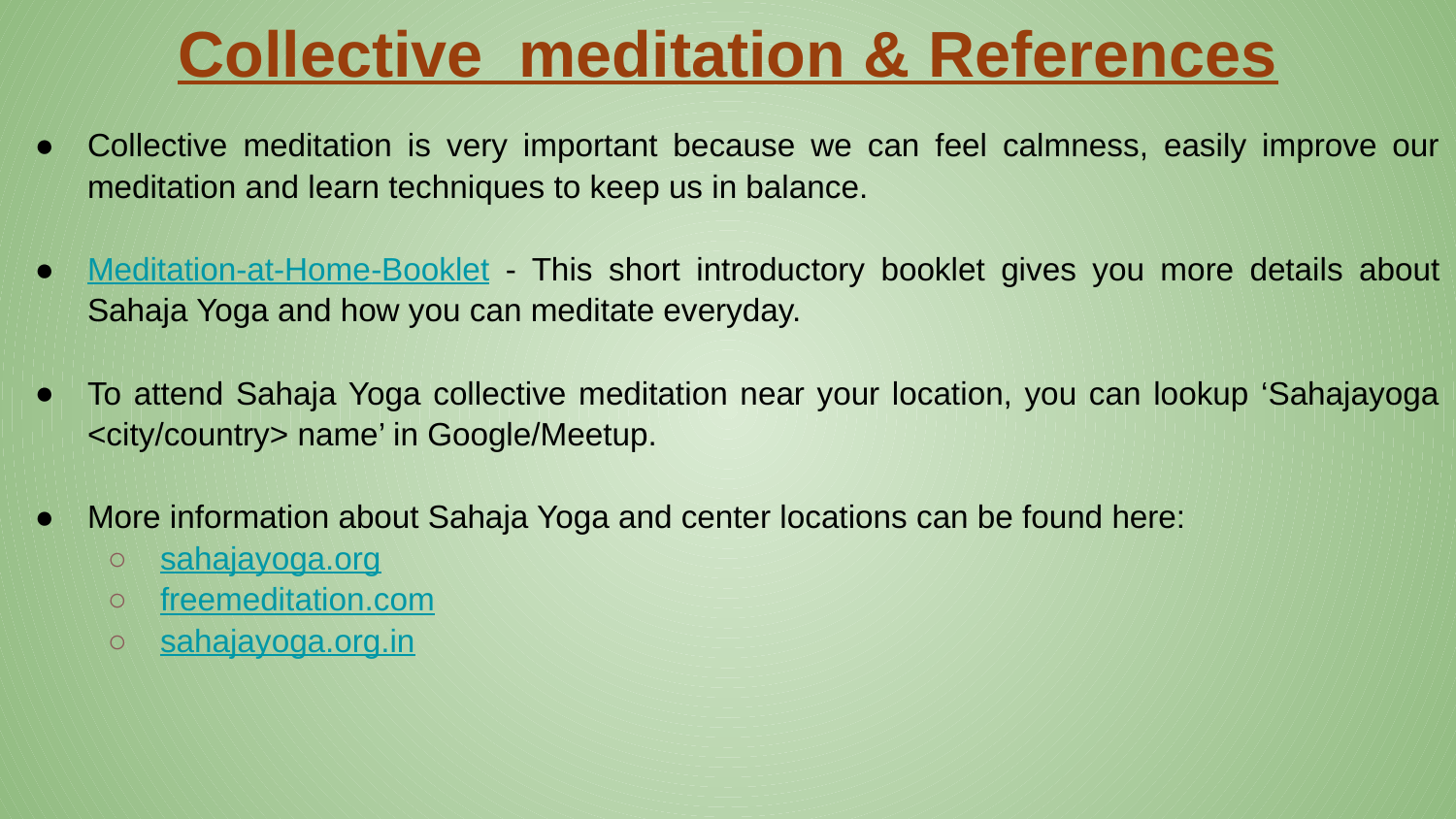

# Collective  meditation & References
Collective meditation is very important because we can feel calmness, easily improve our meditation and learn techniques to keep us in balance.

Meditation-at-Home-Booklet - This short introductory booklet gives you more details about Sahaja Yoga and how you can meditate everyday.

To attend Sahaja Yoga collective meditation near your location, you can lookup ‘Sahajayoga <city/country> name’ in Google/Meetup.

More information about Sahaja Yoga and center locations can be found here:
sahajayoga.org
freemeditation.com
sahajayoga.org.in